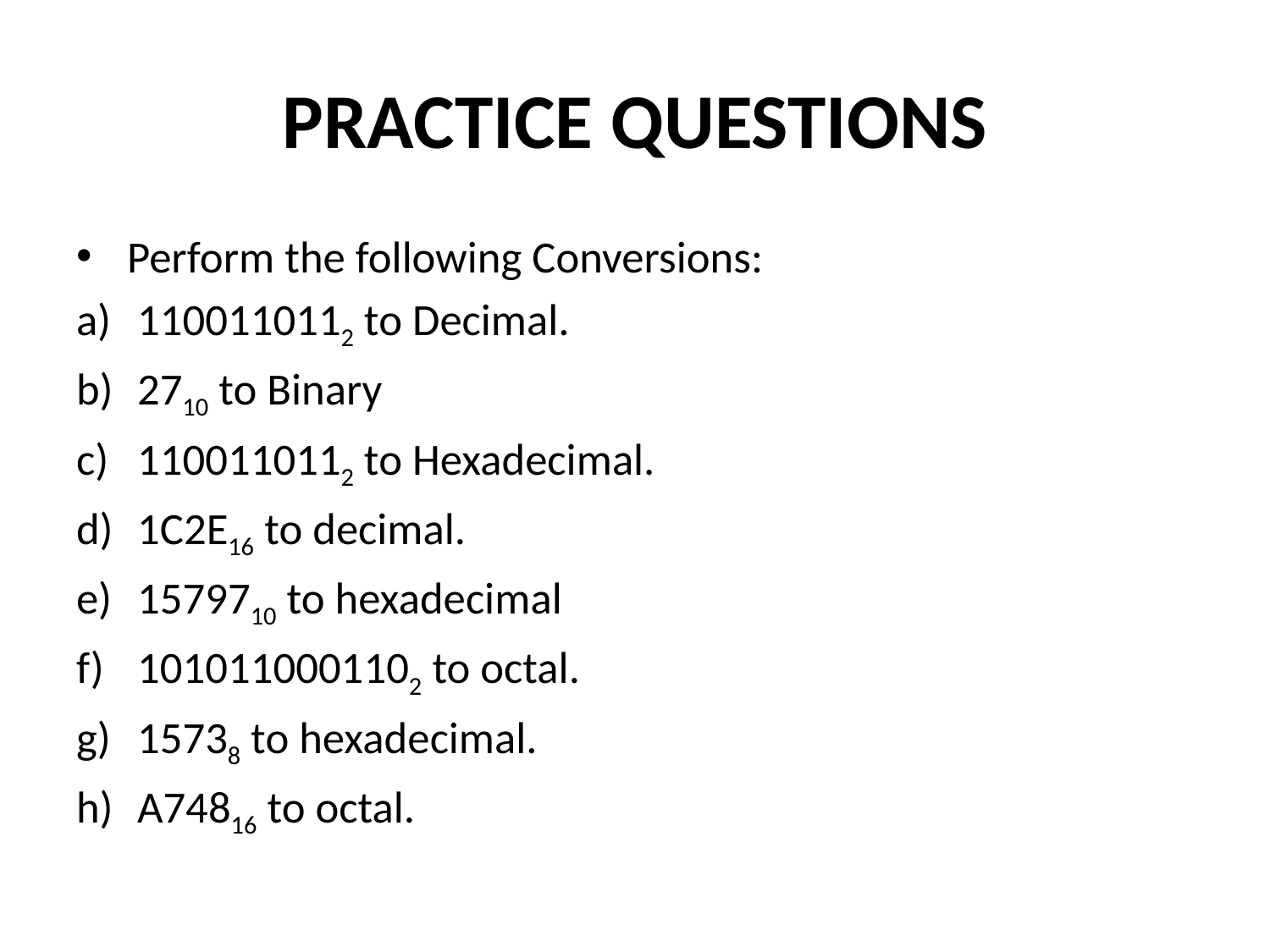

# PRACTICE QUESTIONS
 Perform the following Conversions:
1100110112 to Decimal.
2710 to Binary
1100110112 to Hexadecimal.
1C2E16 to decimal.
1579710 to hexadecimal
1010110001102 to octal.
15738 to hexadecimal.
A74816 to octal.